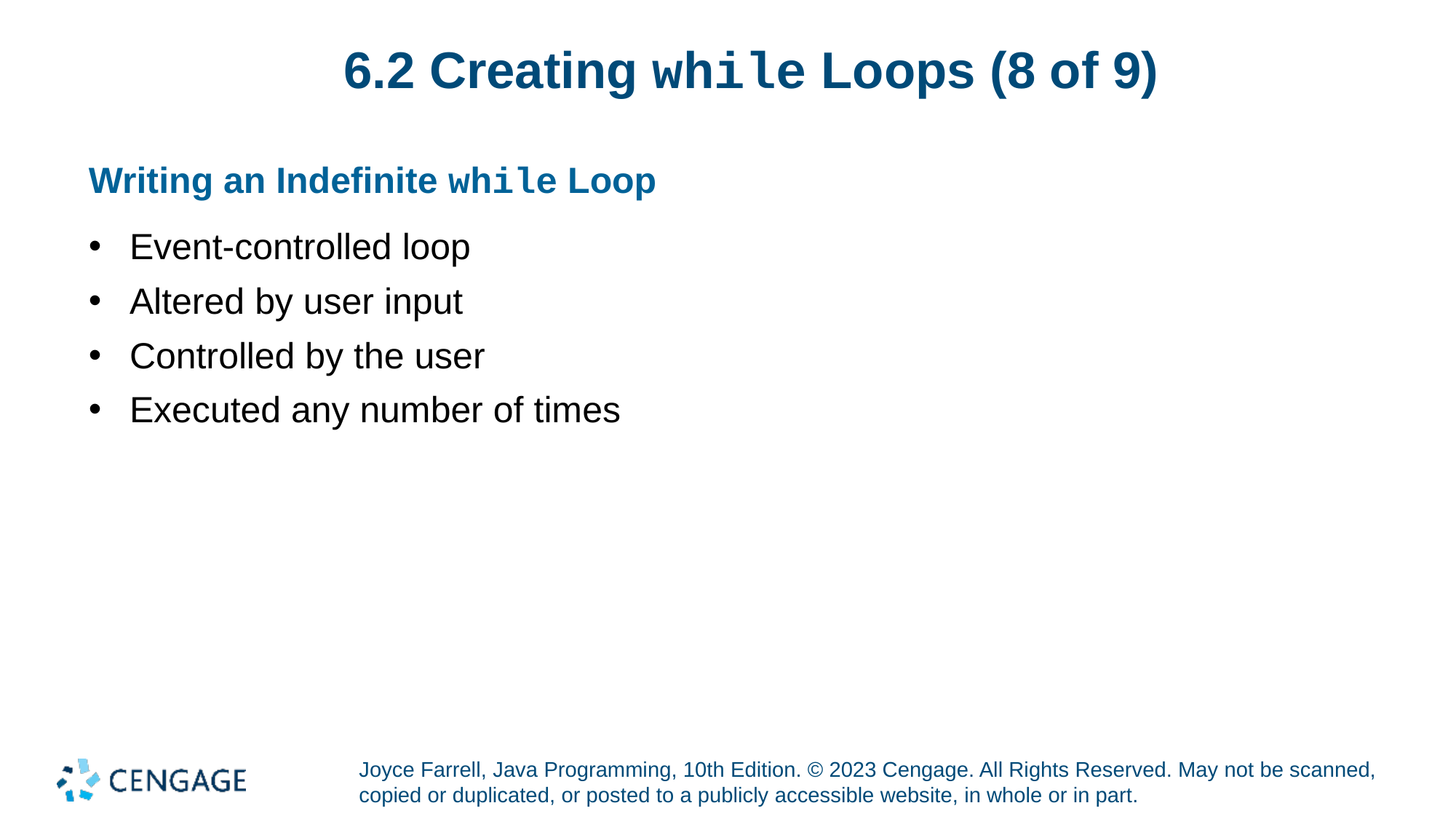

# 6.2 Creating while Loops (8 of 9)
Writing an Indefinite while Loop
Event-controlled loop
Altered by user input
Controlled by the user
Executed any number of times